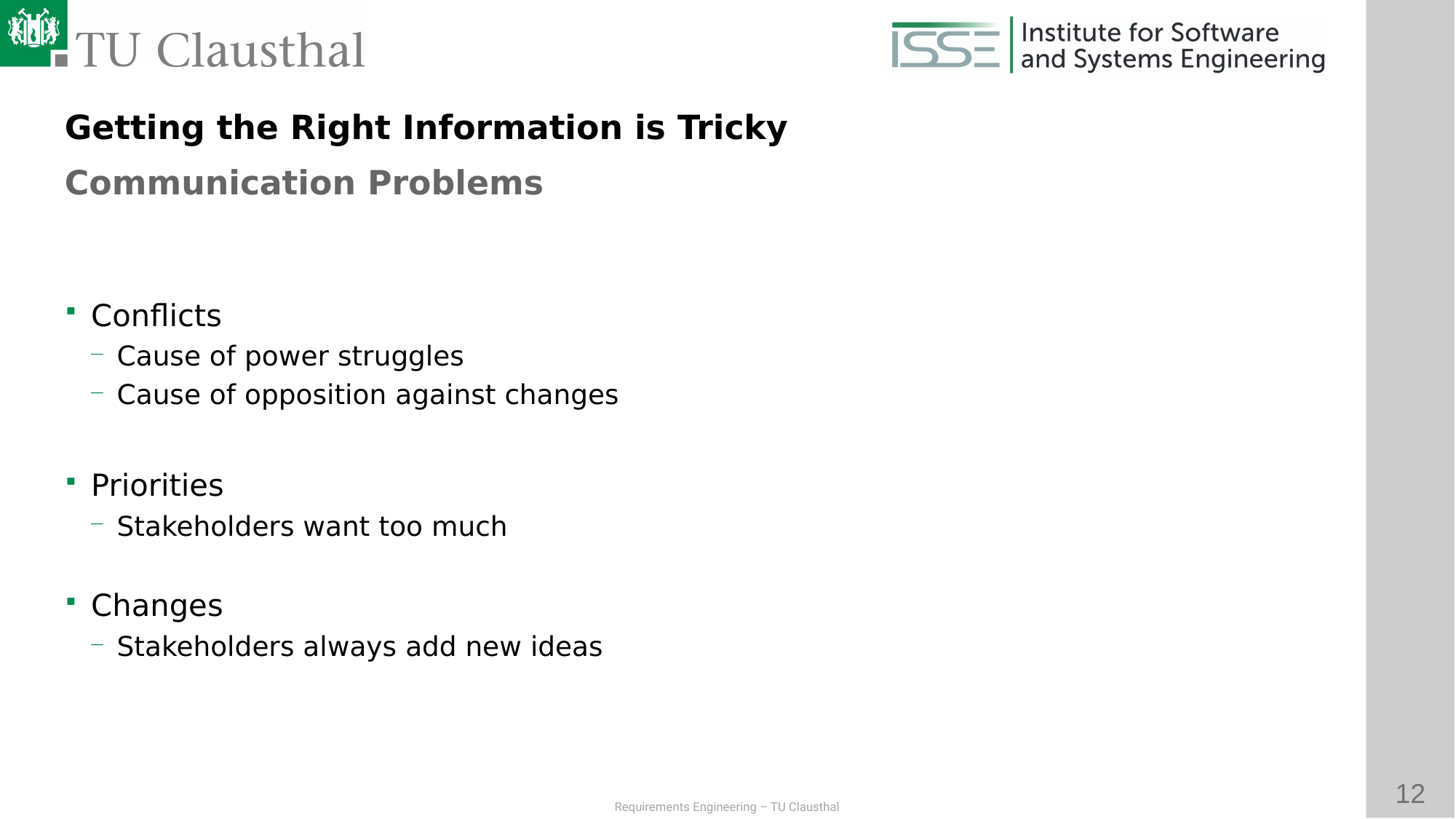

Getting the Right Information is Tricky
Communication Problems

Conflicts
Cause of power struggles
Cause of opposition against changes

Priorities
Stakeholders want too much

Changes
Stakeholders always add new ideas